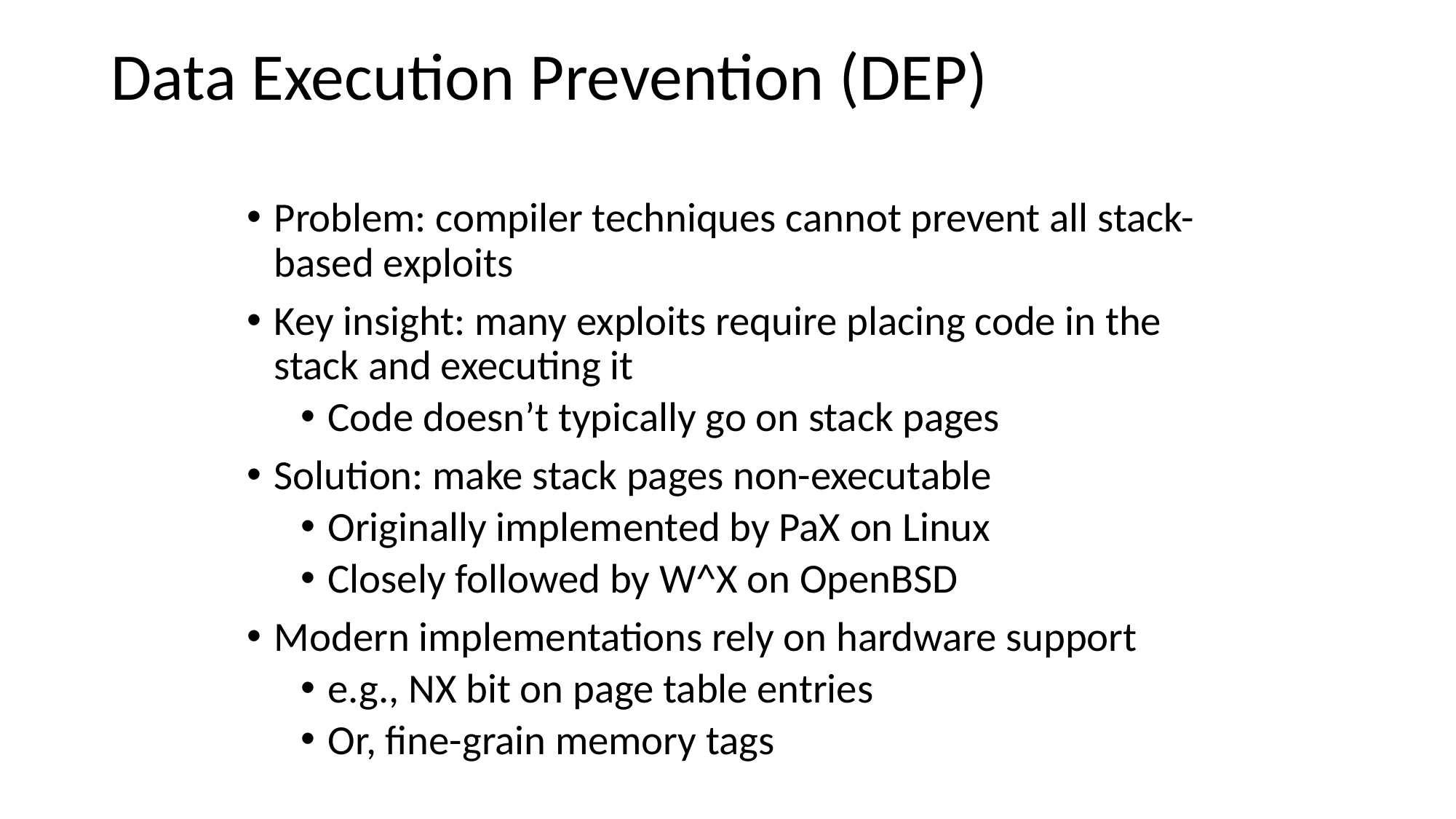

# Data Execution Prevention (DEP)
Problem: compiler techniques cannot prevent all stack-based exploits
Key insight: many exploits require placing code in the stack and executing it
Code doesn’t typically go on stack pages
Solution: make stack pages non-executable
Originally implemented by PaX on Linux
Closely followed by W^X on OpenBSD
Modern implementations rely on hardware support
e.g., NX bit on page table entries
Or, fine-grain memory tags